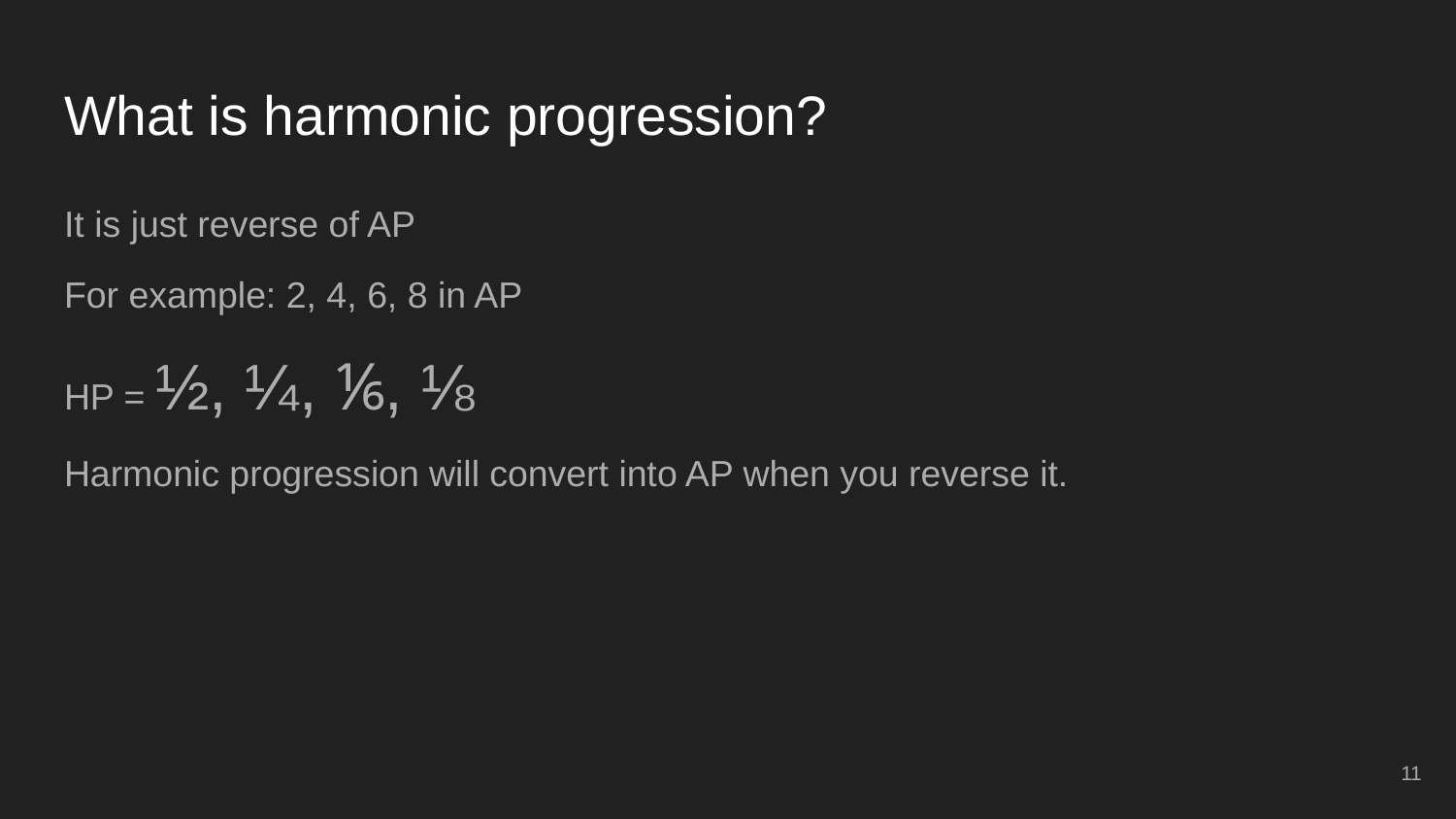

# What is harmonic progression?
It is just reverse of AP
For example: 2, 4, 6, 8 in AP
HP = ½, ¼, ⅙, ⅛
Harmonic progression will convert into AP when you reverse it.
11